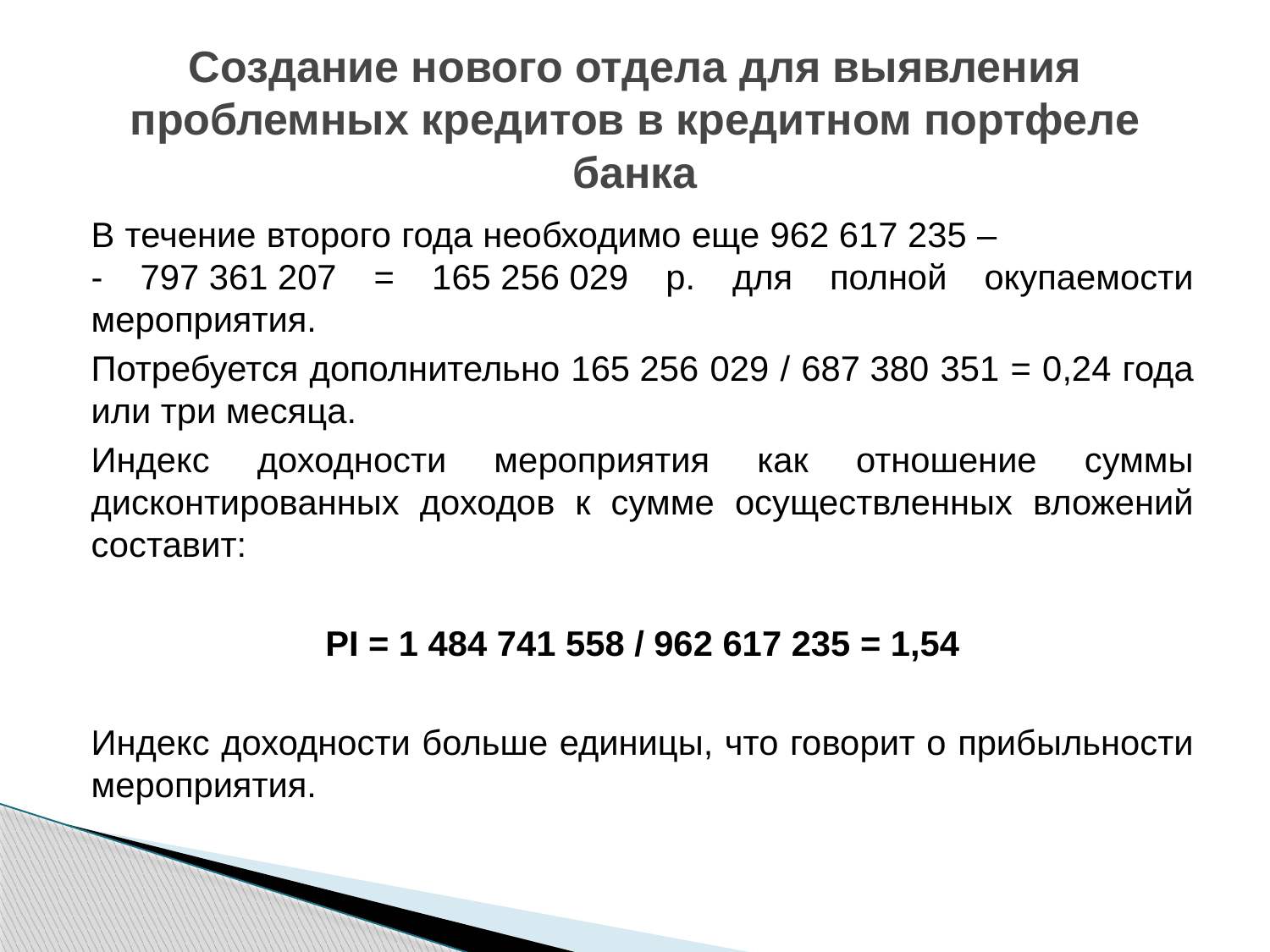

# Создание нового отдела для выявления проблемных кредитов в кредитном портфеле банка
В течение второго года необходимо еще 962 617 235 –                    - 797 361 207 = 165 256 029 р. для полной окупаемости мероприятия.
Потребуется дополнительно 165 256 029 / 687 380 351 = 0,24 года или три месяца.
Индекс доходности мероприятия как отношение суммы дисконтированных доходов к сумме осуществленных вложений составит:

PI = 1 484 741 558 / 962 617 235 = 1,54

Индекс доходности больше единицы, что говорит о прибыльности мероприятия.